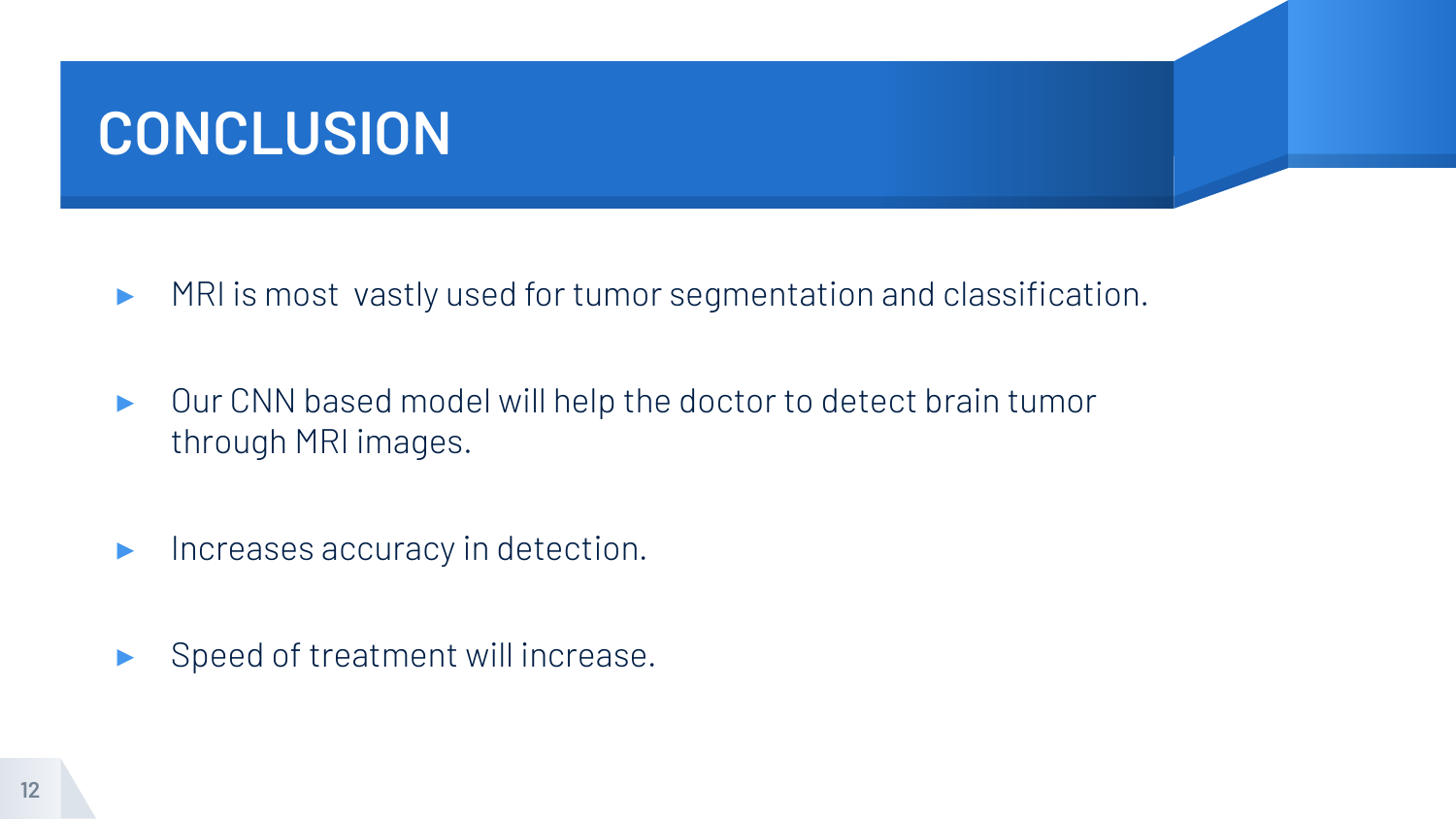

# CONCLUSION
MRI is most  vastly used for tumor segmentation and classification.

Our CNN based model will help the doctor to detect brain tumor through MRI images.

Increases accuracy in detection.

Speed of treatment will increase.

12